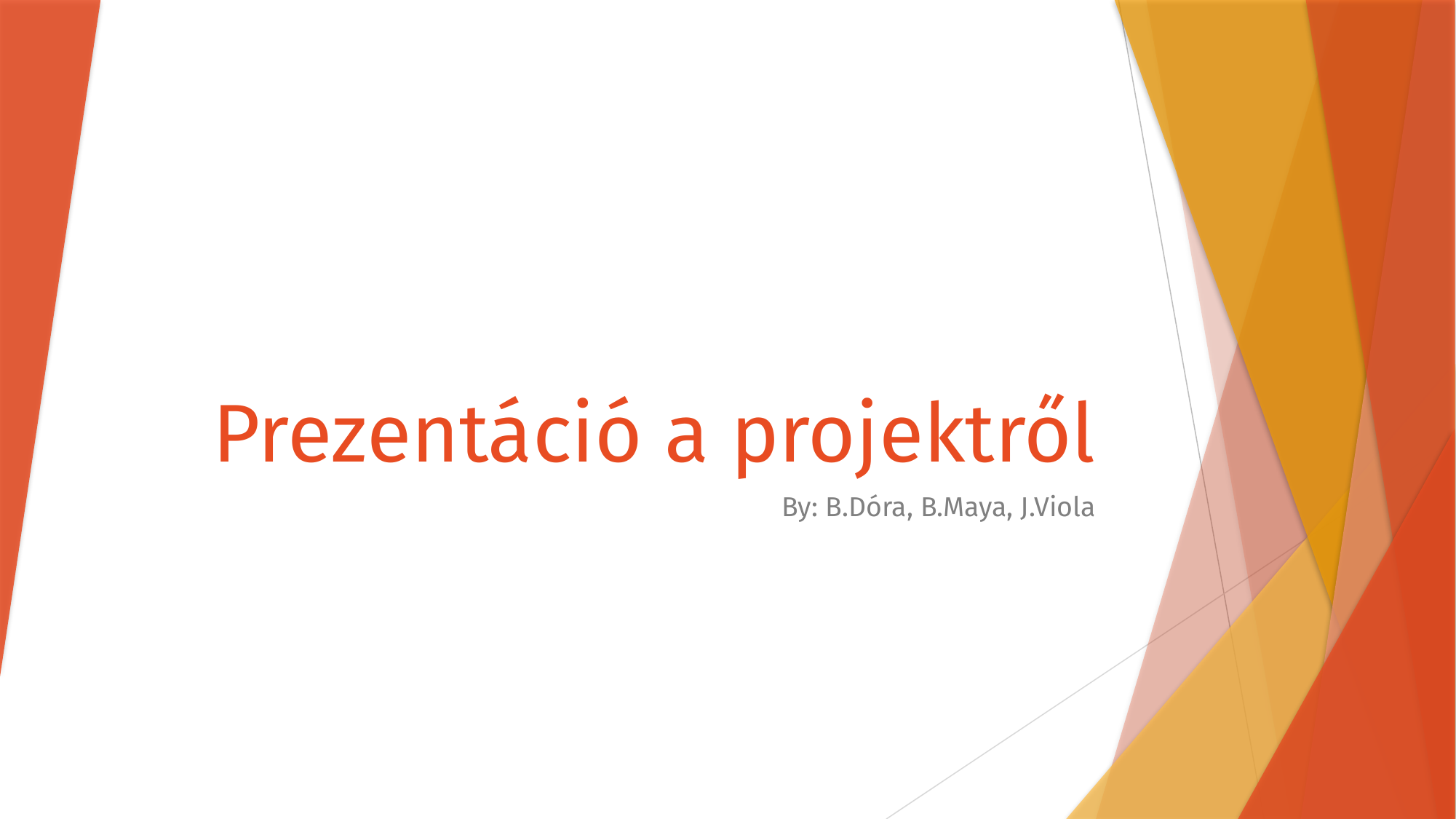

# Prezentáció a projektről
By: B.Dóra, B.Maya, J.Viola